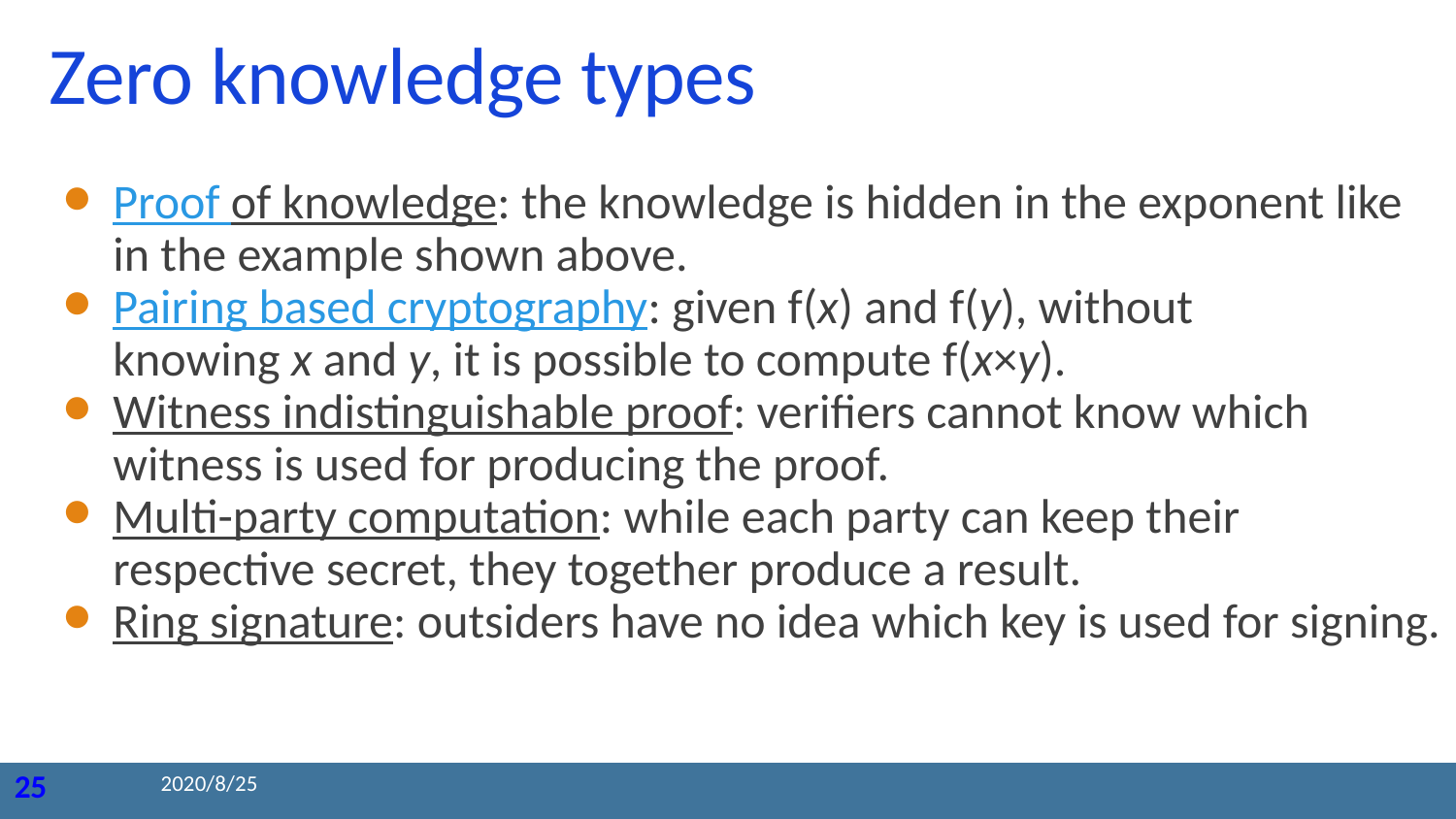

# Zero knowledge types
Proof of knowledge: the knowledge is hidden in the exponent like in the example shown above.
Pairing based cryptography: given f(x) and f(y), without knowing x and y, it is possible to compute f(x×y).
Witness indistinguishable proof: verifiers cannot know which witness is used for producing the proof.
Multi-party computation: while each party can keep their respective secret, they together produce a result.
Ring signature: outsiders have no idea which key is used for signing.
2020/8/25